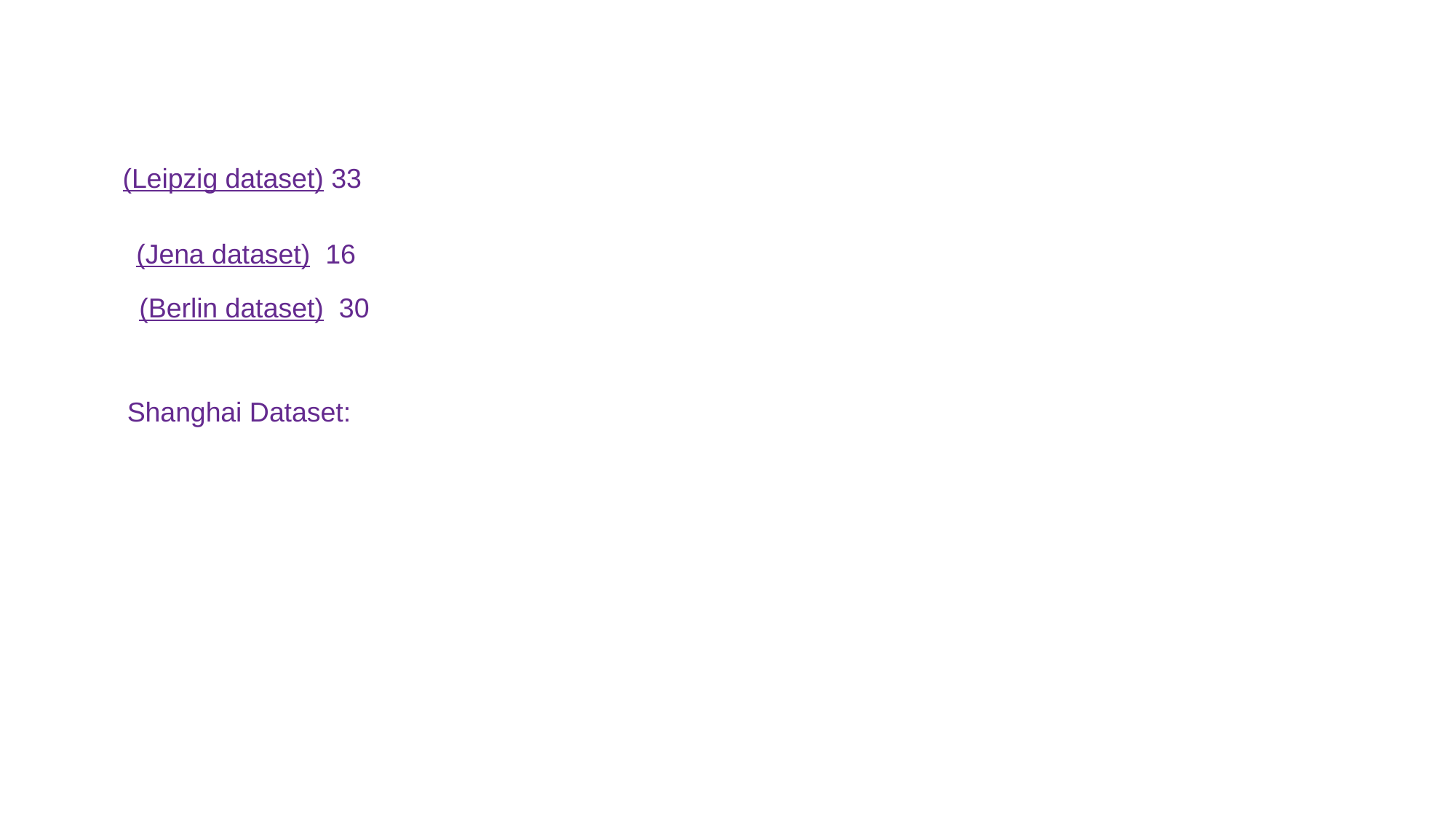

(Leipzig dataset) 33
(Jena dataset)  16
(Berlin dataset)  30
Shanghai Dataset: